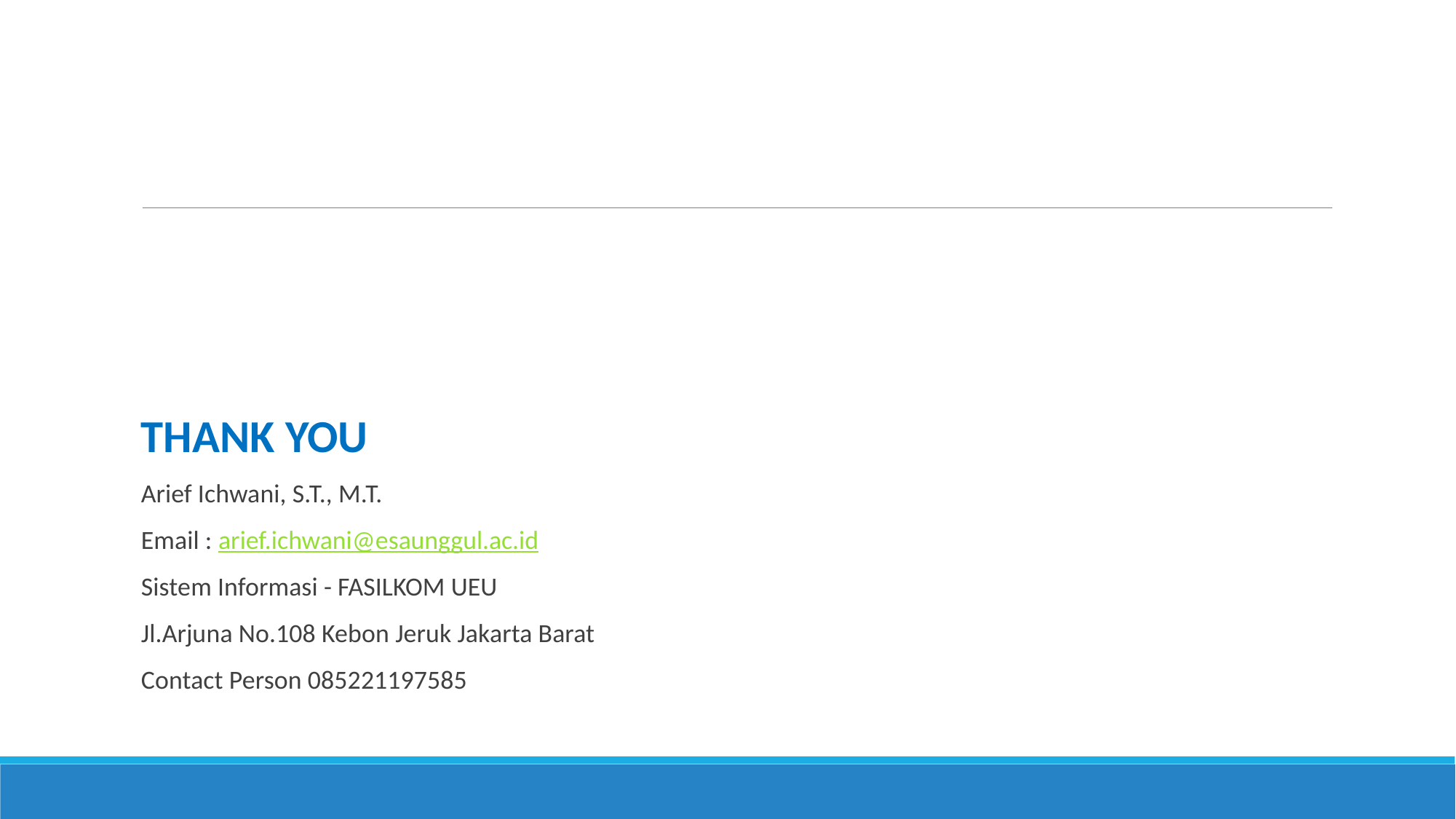

#
THANK YOU
Arief Ichwani, S.T., M.T.
Email : arief.ichwani@esaunggul.ac.id
Sistem Informasi - FASILKOM UEU
Jl.Arjuna No.108 Kebon Jeruk Jakarta Barat
Contact Person 085221197585